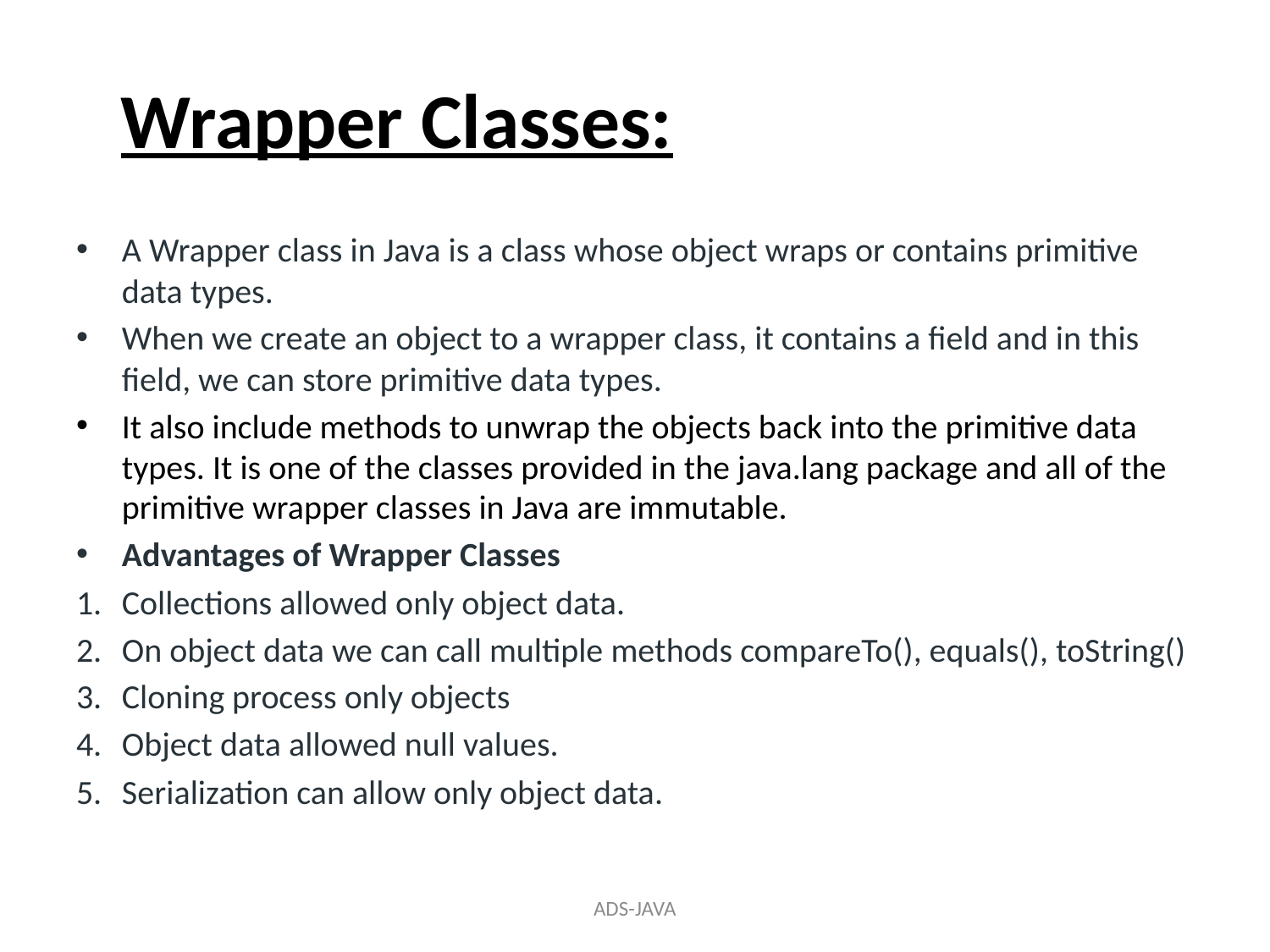

# Wrapper Classes:
A Wrapper class in Java is a class whose object wraps or contains primitive data types.
When we create an object to a wrapper class, it contains a field and in this field, we can store primitive data types.
It also include methods to unwrap the objects back into the primitive data types. It is one of the classes provided in the java.lang package and all of the primitive wrapper classes in Java are immutable.
Advantages of Wrapper Classes
Collections allowed only object data.
On object data we can call multiple methods compareTo(), equals(), toString()
Cloning process only objects
Object data allowed null values.
Serialization can allow only object data.

ADS-JAVA